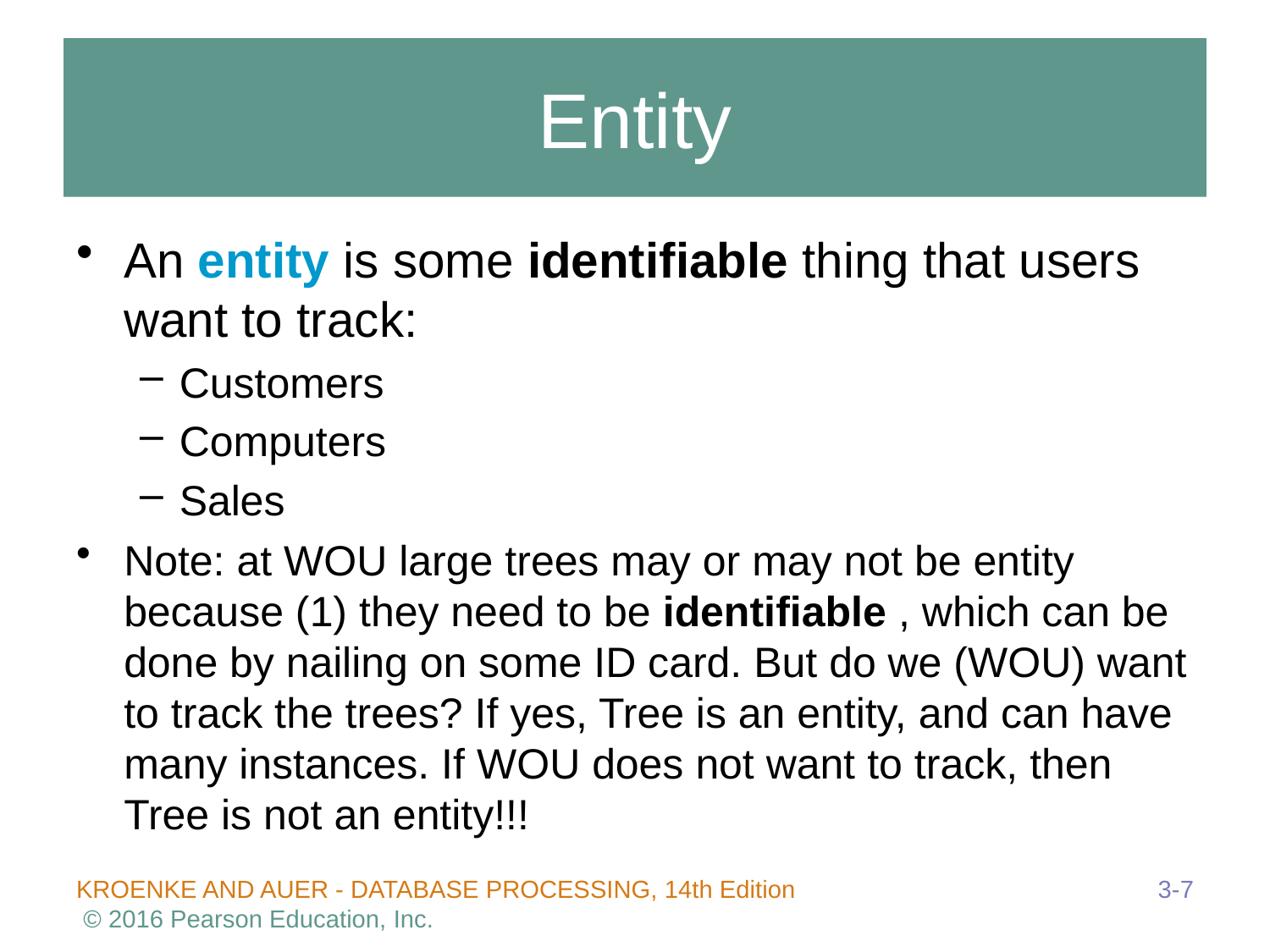

# Entity
An entity is some identifiable thing that users want to track:
Customers
Computers
Sales
Note: at WOU large trees may or may not be entity because (1) they need to be identifiable , which can be done by nailing on some ID card. But do we (WOU) want to track the trees? If yes, Tree is an entity, and can have many instances. If WOU does not want to track, then Tree is not an entity!!!
3-7

KROENKE AND AUER - DATABASE PROCESSING, 14th Edition  © 2016 Pearson Education, Inc.